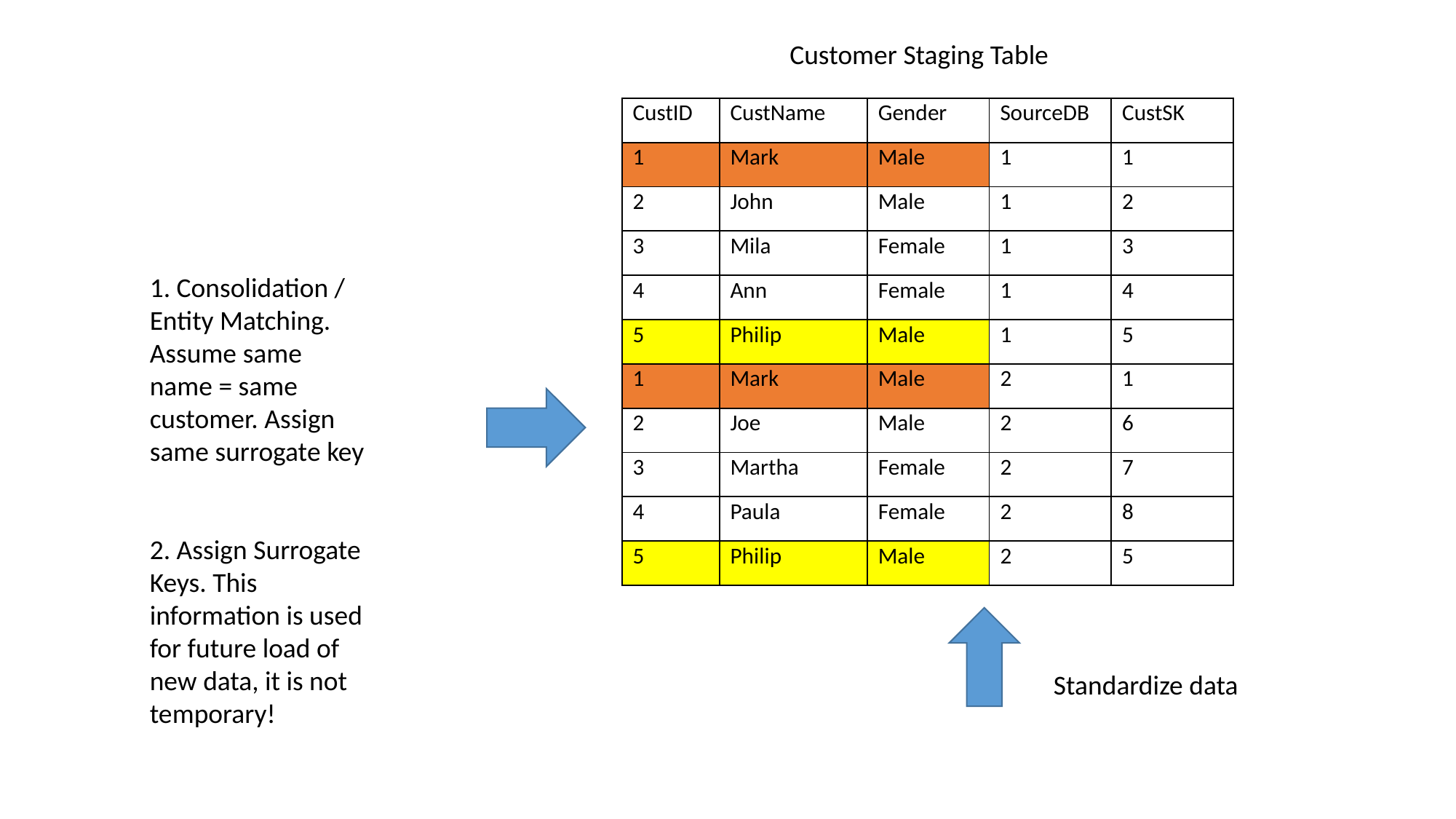

Customer Staging Table
| CustID | CustName | Gender | SourceDB | CustSK |
| --- | --- | --- | --- | --- |
| 1 | Mark | Male | 1 | 1 |
| 2 | John | Male | 1 | 2 |
| 3 | Mila | Female | 1 | 3 |
| 4 | Ann | Female | 1 | 4 |
| 5 | Philip | Male | 1 | 5 |
| 1 | Mark | Male | 2 | 1 |
| 2 | Joe | Male | 2 | 6 |
| 3 | Martha | Female | 2 | 7 |
| 4 | Paula | Female | 2 | 8 |
| 5 | Philip | Male | 2 | 5 |
1. Consolidation /
Entity Matching. Assume same name = same customer. Assign same surrogate key

2. Assign Surrogate Keys. This information is used for future load of new data, it is not temporary!

Standardize data